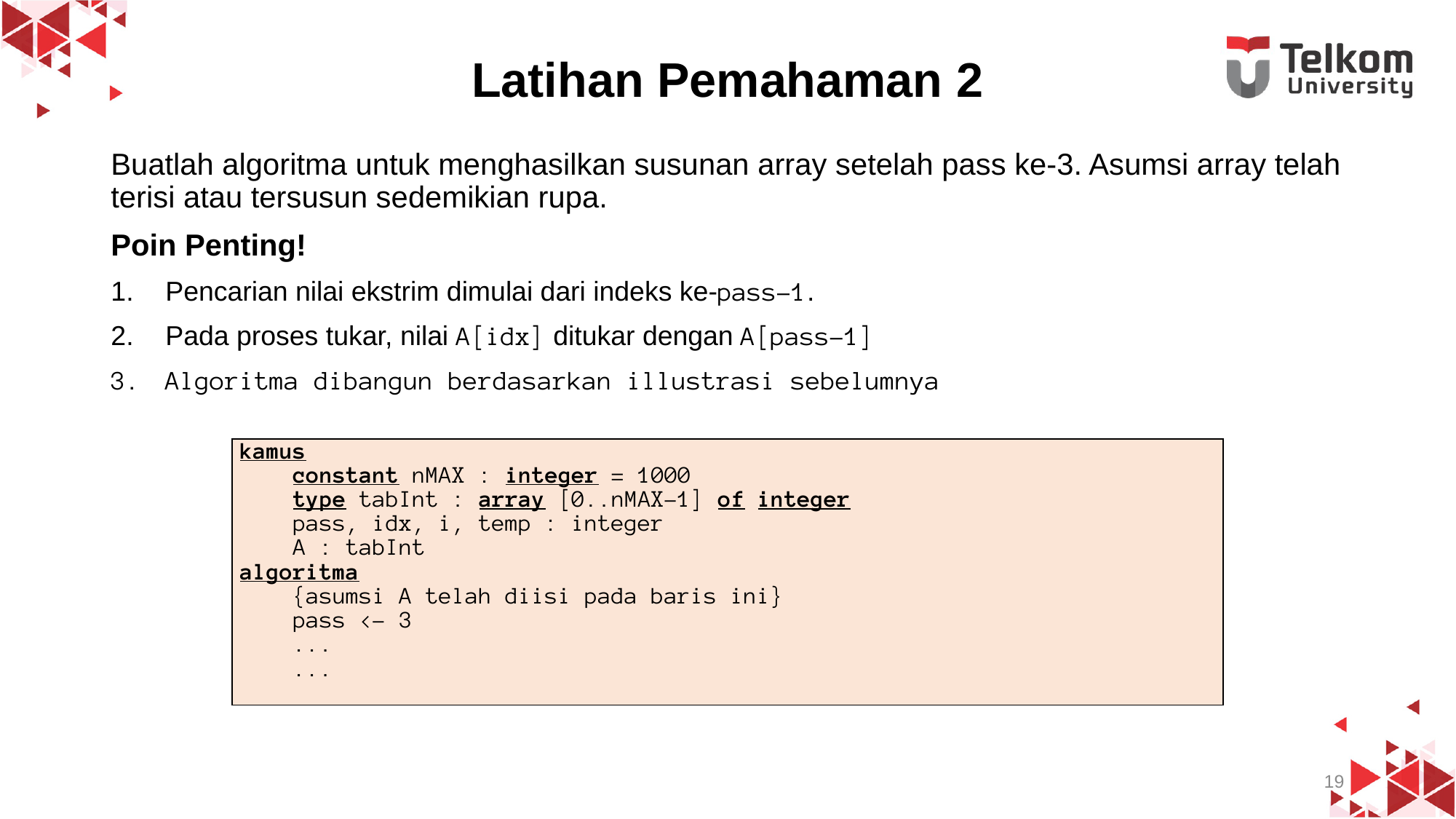

# Latihan Pemahaman 2
Buatlah algoritma untuk menghasilkan susunan array setelah pass ke-3. Asumsi array telah terisi atau tersusun sedemikian rupa.
Poin Penting!
Pencarian nilai ekstrim dimulai dari indeks ke-pass-1.
Pada proses tukar, nilai A[idx] ditukar dengan A[pass-1]
Algoritma dibangun berdasarkan illustrasi sebelumnya

| kamus constant nMAX : integer = 1000 type tabInt : array [0..nMAX-1] of integer pass, idx, i, temp : integer A : tabInt algoritma {asumsi A telah diisi pada baris ini} pass <- 3 ... ... |
| --- |
19